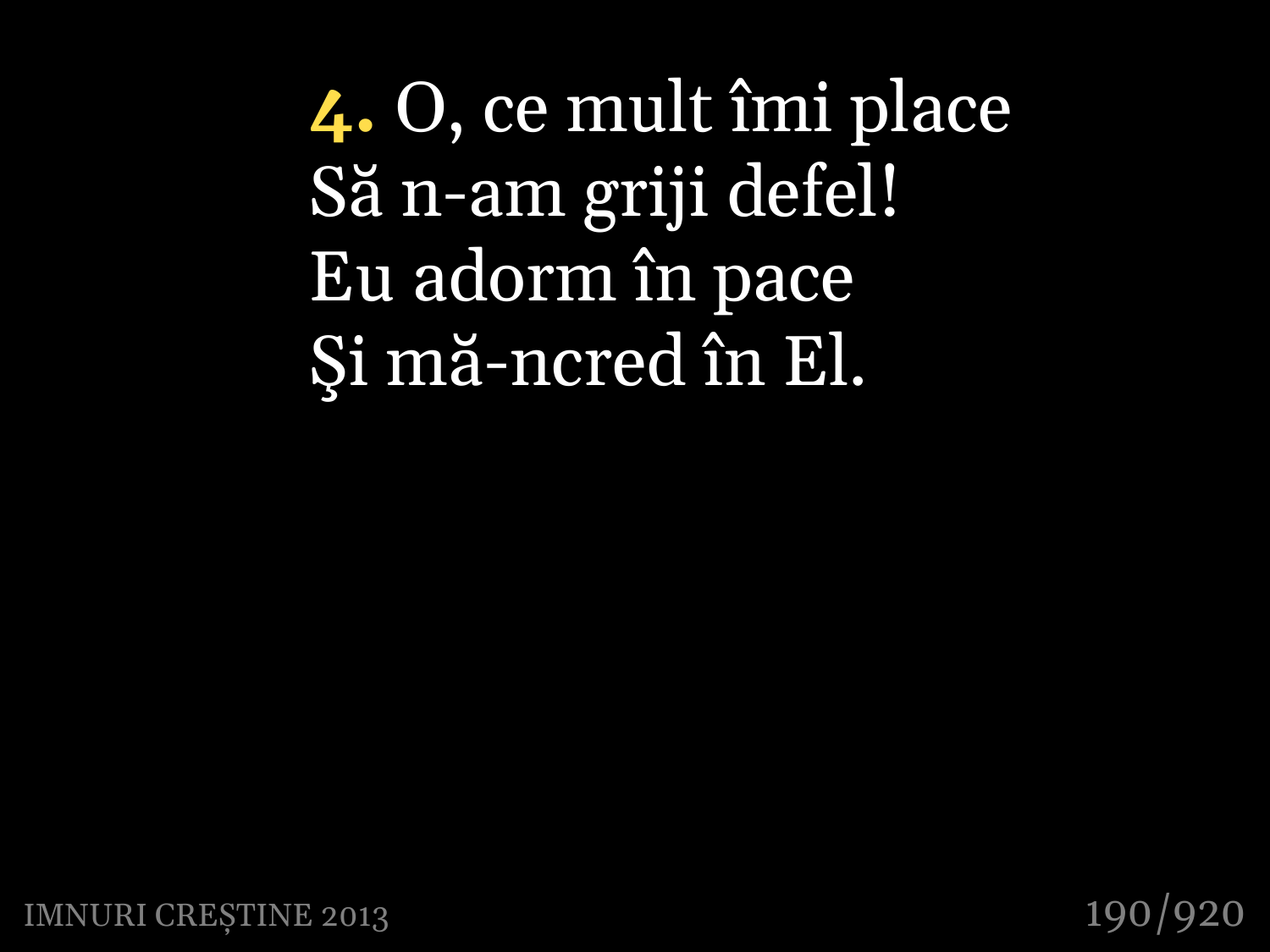

4. O, ce mult îmi place
Să n-am griji defel!
Eu adorm în pace
Şi mă-ncred în El.
190/920
IMNURI CREȘTINE 2013